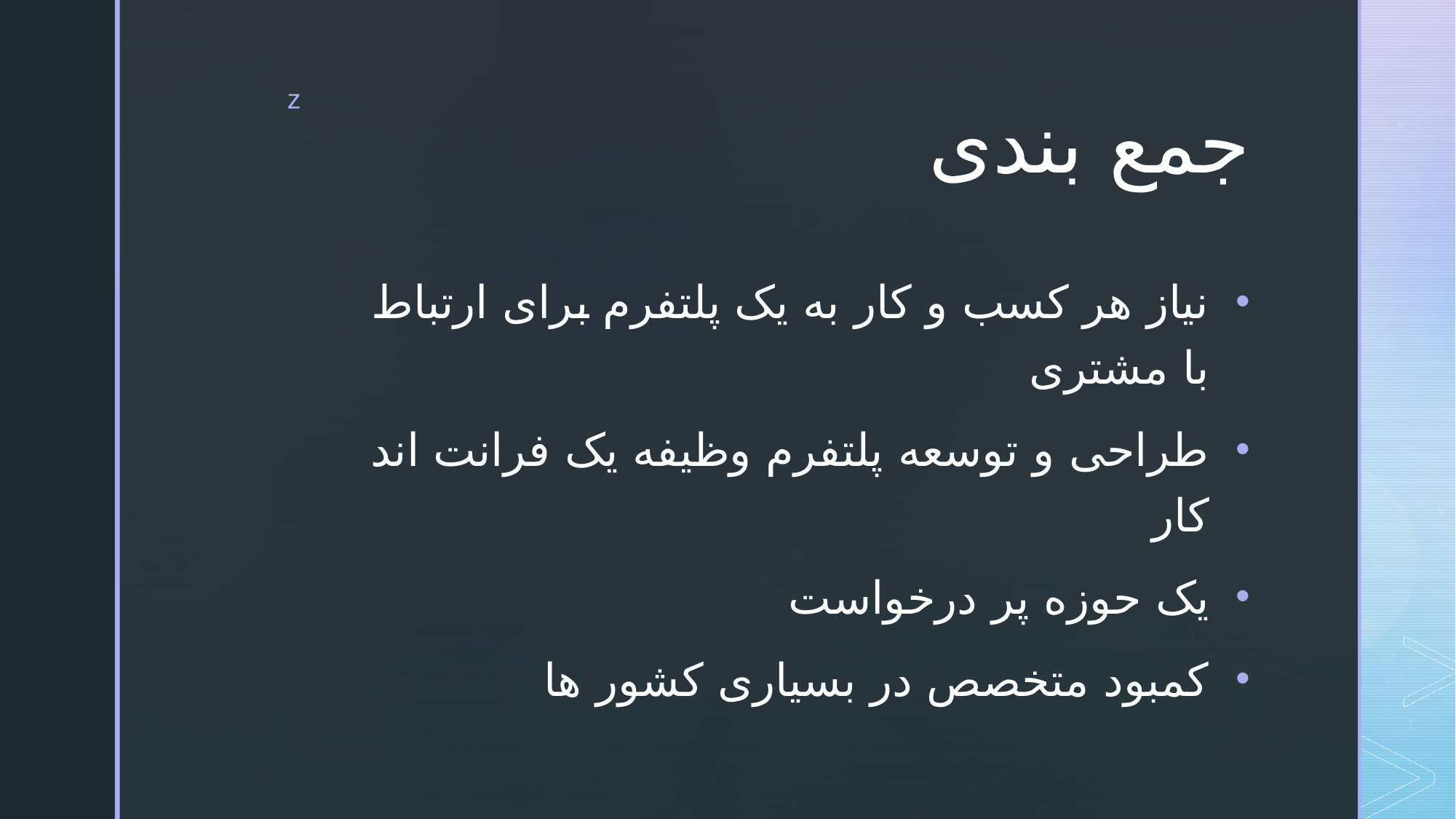

# جمع بندی
نیاز هر کسب و کار به یک پلتفرم برای ارتباط با مشتری
طراحی و توسعه پلتفرم وظیفه یک فرانت اند کار
یک حوزه پر درخواست
کمبود متخصص در بسیاری کشور ها